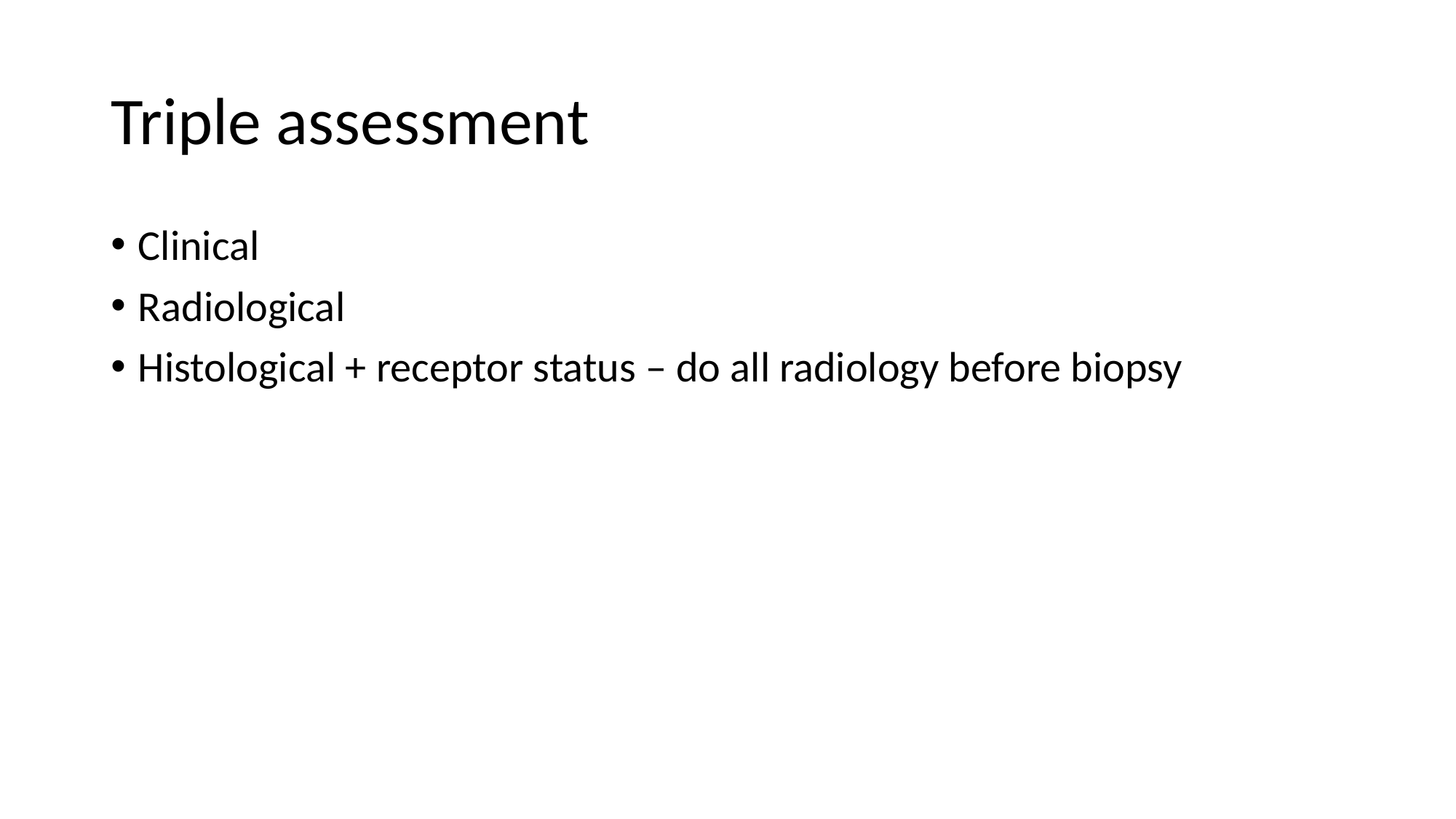

# Triple assessment
Clinical
Radiological
Histological + receptor status – do all radiology before biopsy